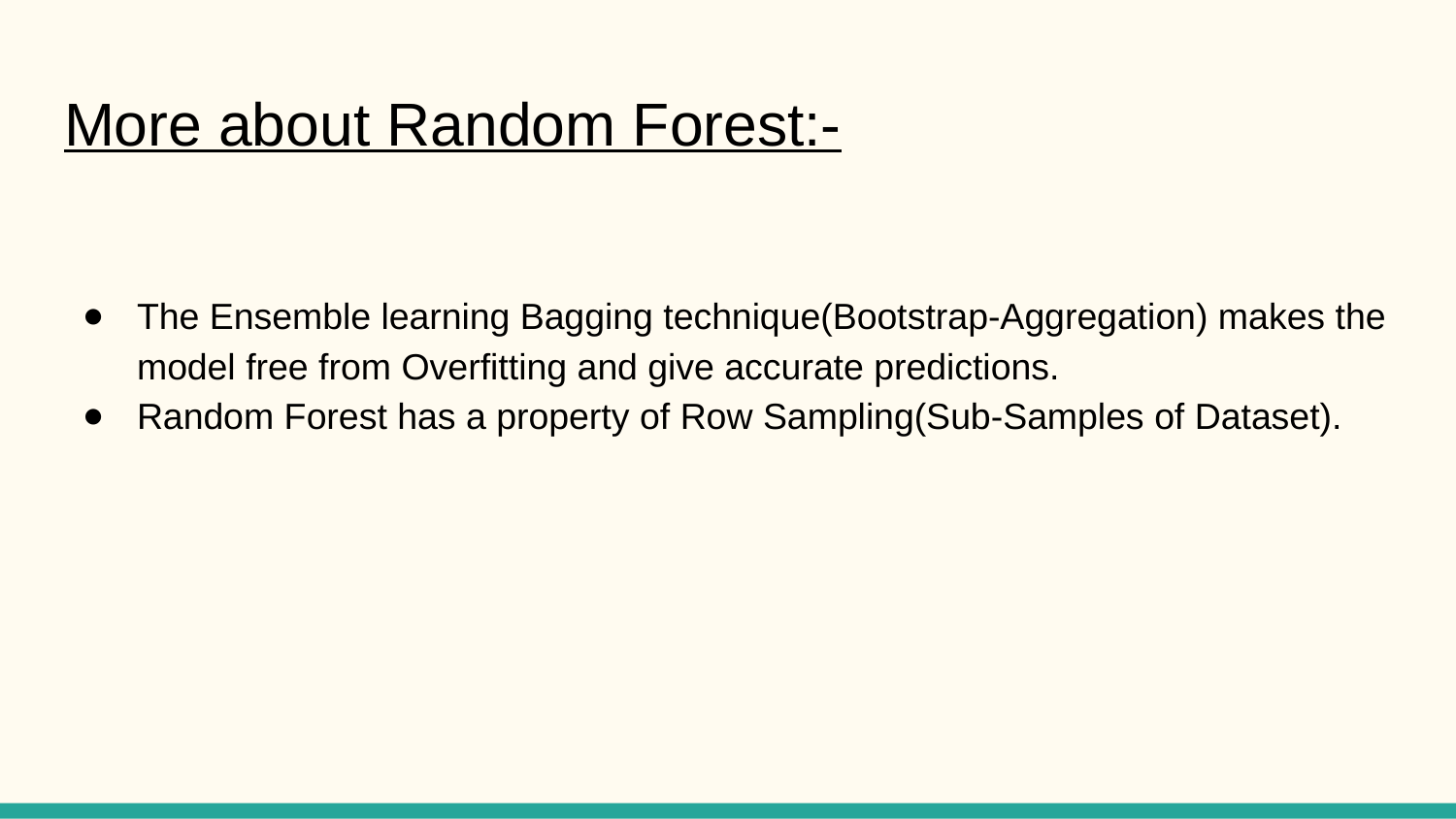

# More about Random Forest:-
The Ensemble learning Bagging technique(Bootstrap-Aggregation) makes the model free from Overfitting and give accurate predictions.
Random Forest has a property of Row Sampling(Sub-Samples of Dataset).